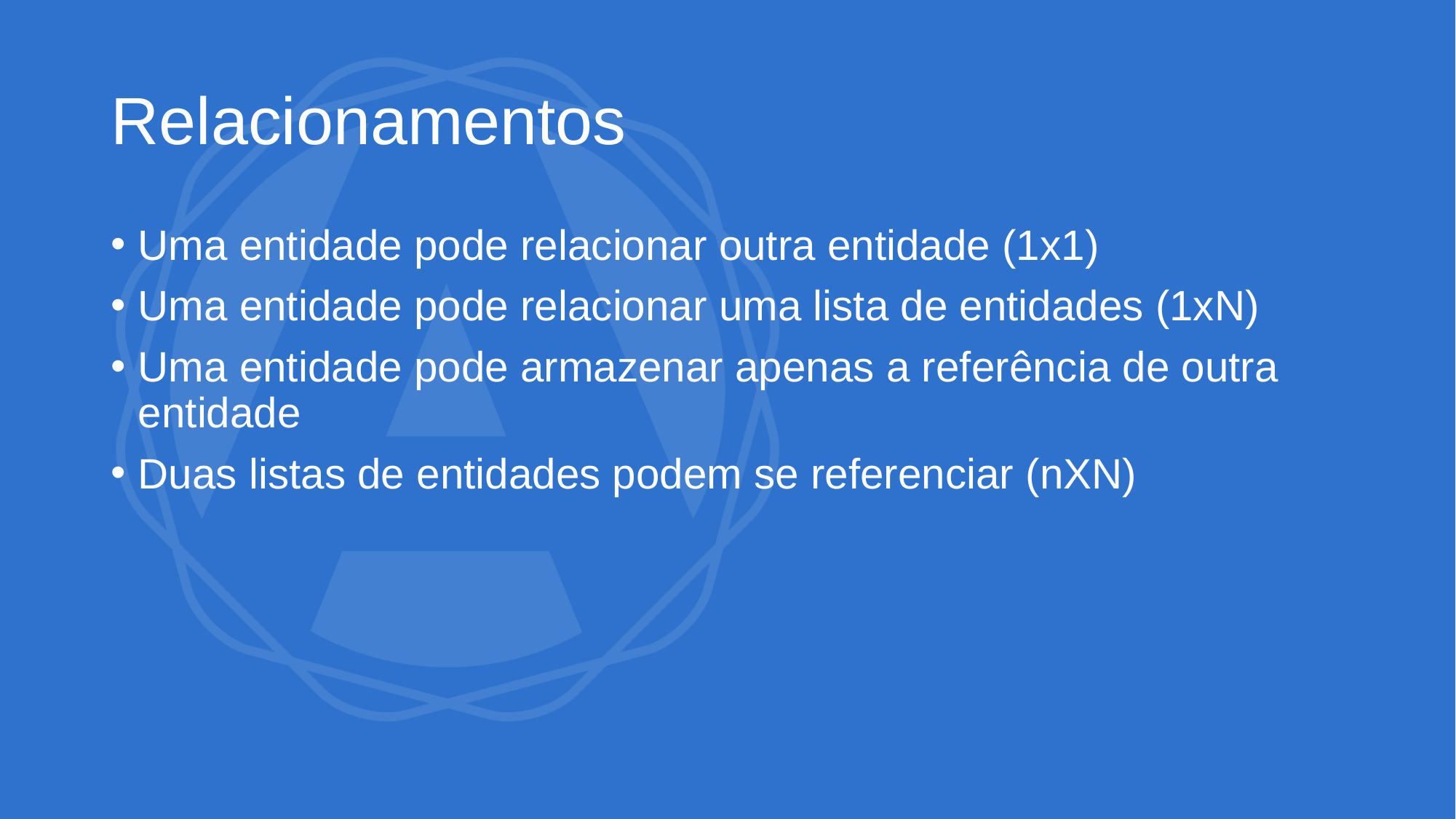

# Relacionamentos
Uma entidade pode relacionar outra entidade (1x1)
Uma entidade pode relacionar uma lista de entidades (1xN)
Uma entidade pode armazenar apenas a referência de outra entidade
Duas listas de entidades podem se referenciar (nXN)